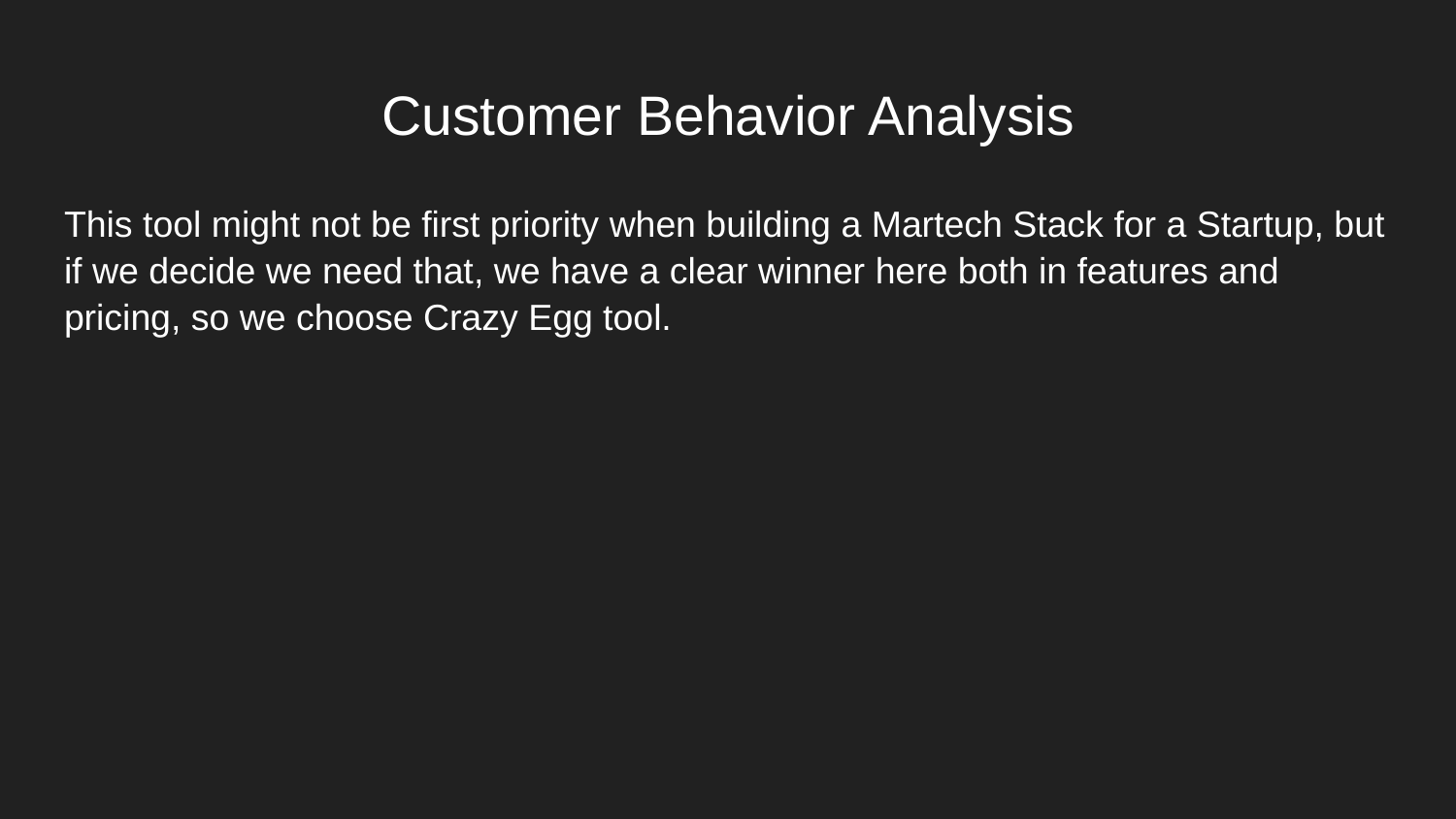

# Customer Behavior Analysis

This tool might not be first priority when building a Martech Stack for a Startup, but if we decide we need that, we have a clear winner here both in features and pricing, so we choose Crazy Egg tool.